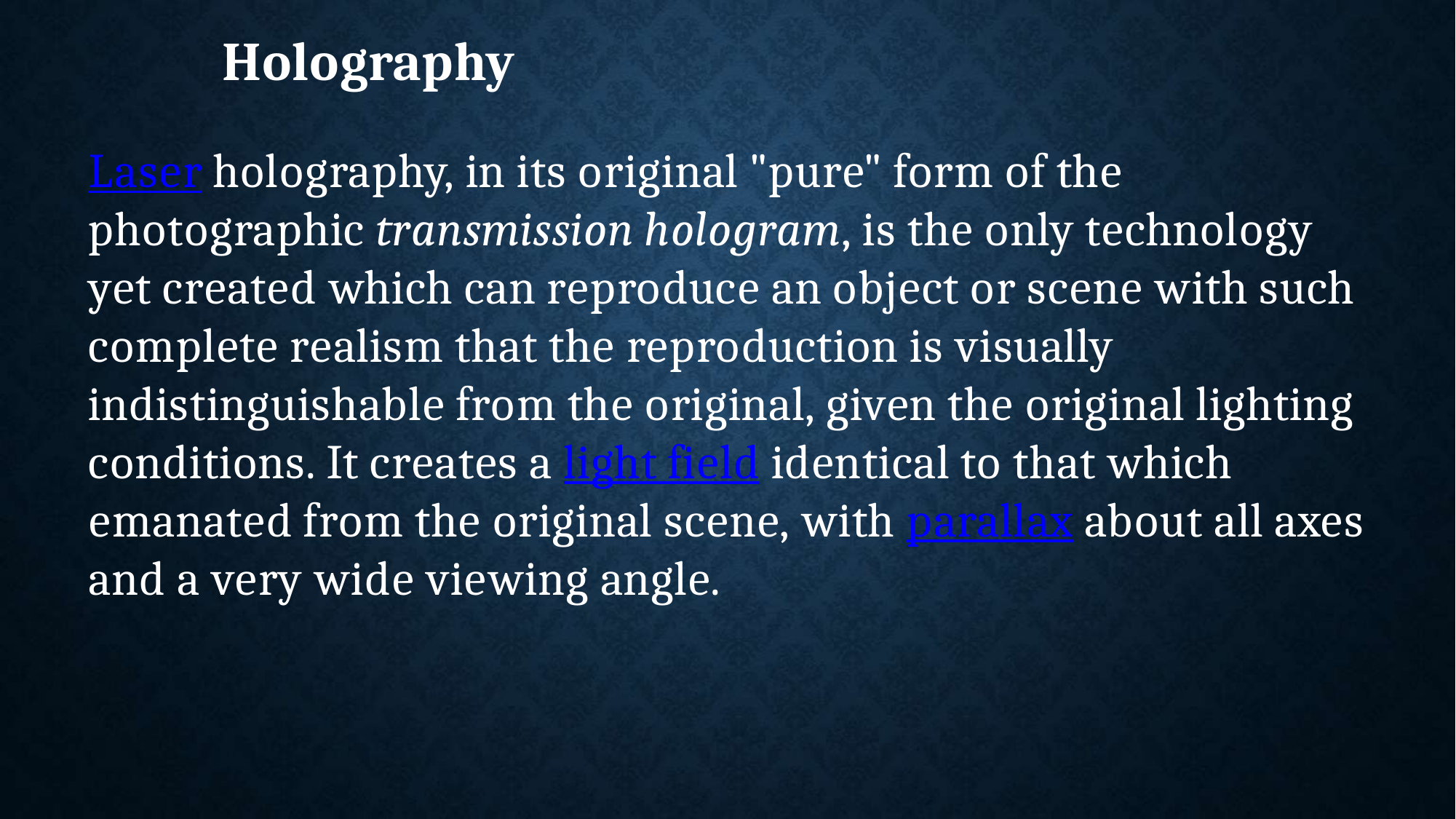

# Holography
Laser holography, in its original "pure" form of the photographic transmission hologram, is the only technology yet created which can reproduce an object or scene with such complete realism that the reproduction is visually indistinguishable from the original, given the original lighting conditions. It creates a light field identical to that which emanated from the original scene, with parallax about all axes and a very wide viewing angle.